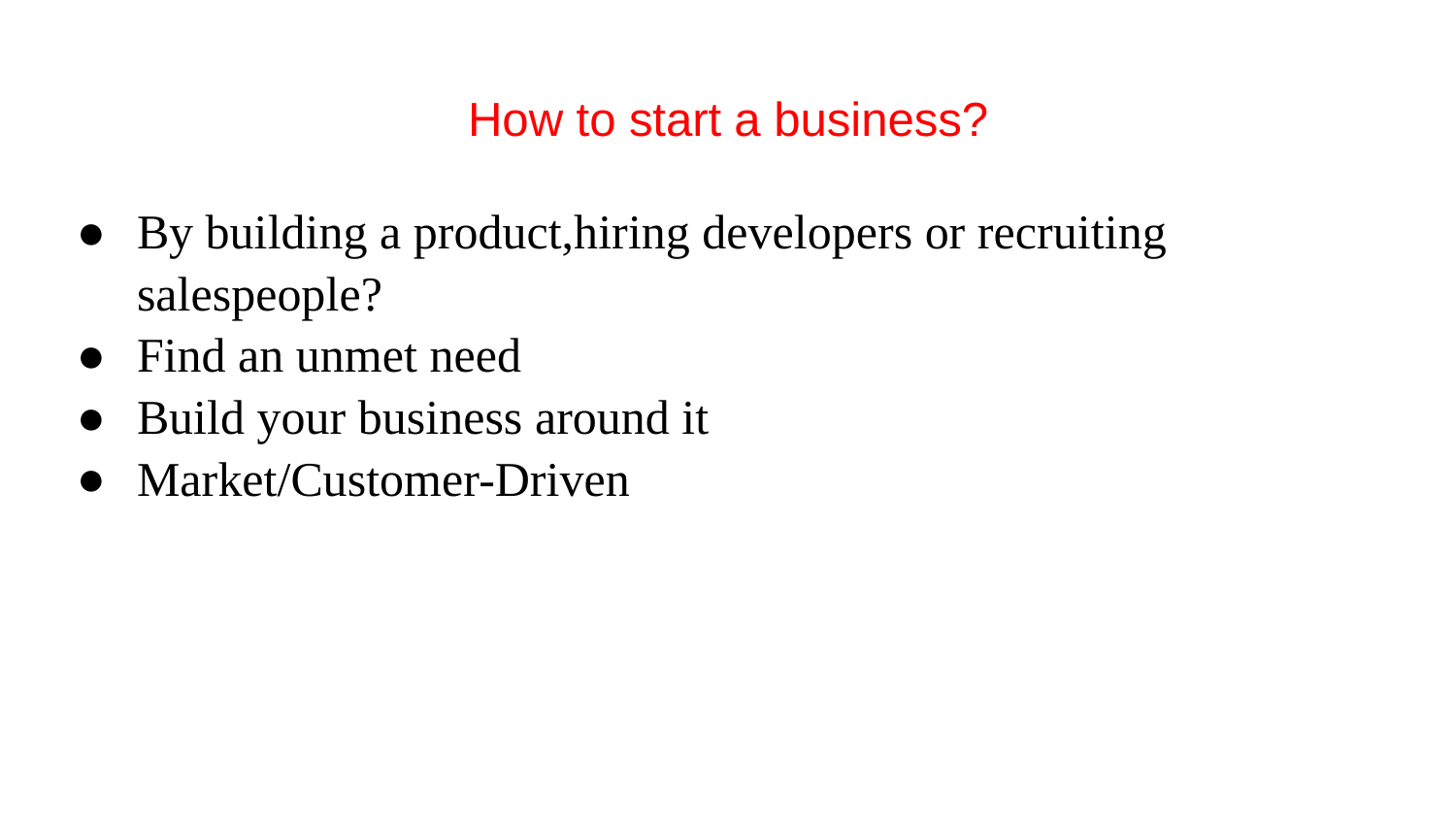

# How to start a business?

By building a product,hiring developers or recruiting salespeople?
Find an unmet need
Build your business around it
Market/Customer-Driven